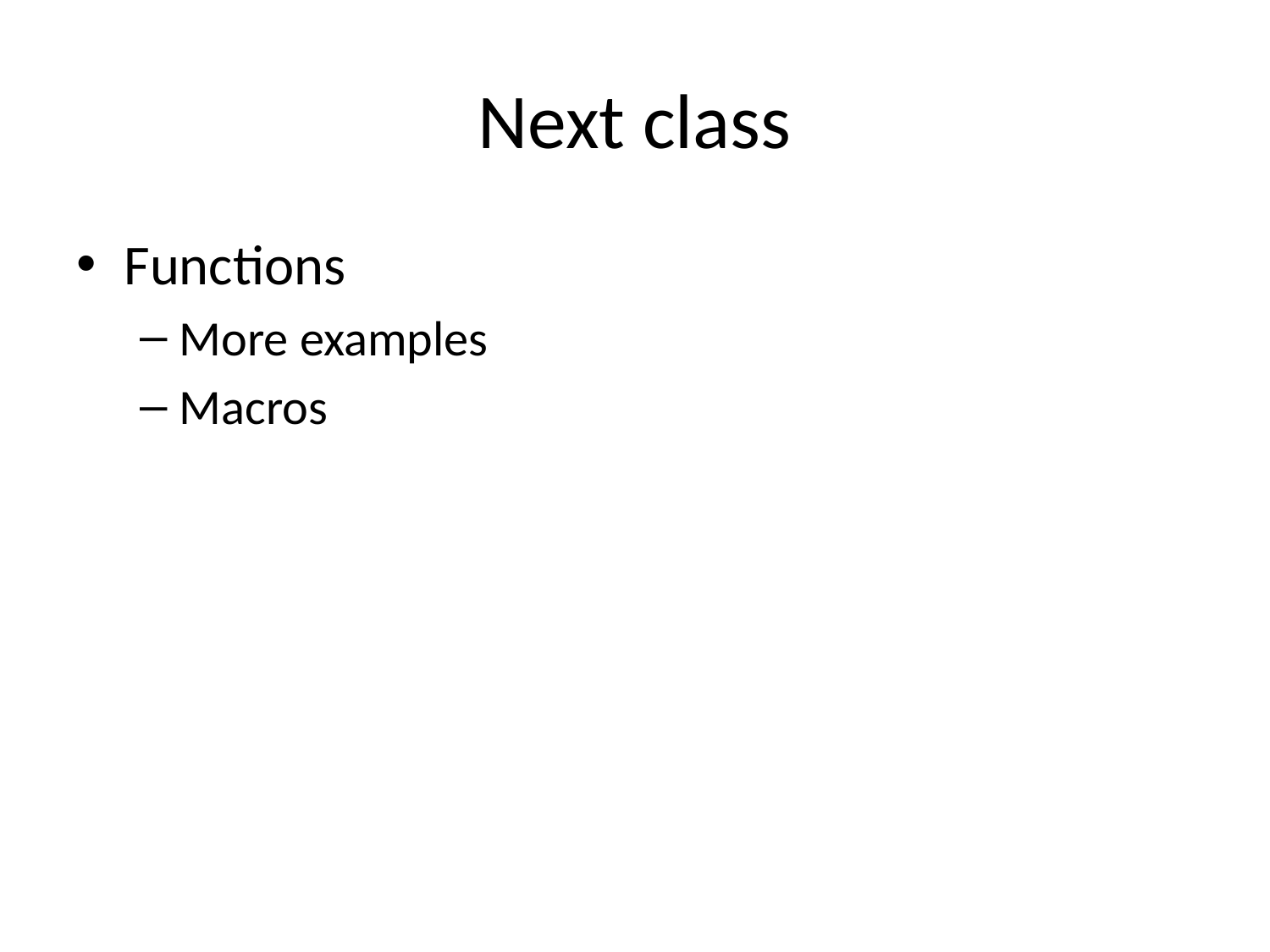

# Next class
Functions
More examples
Macros